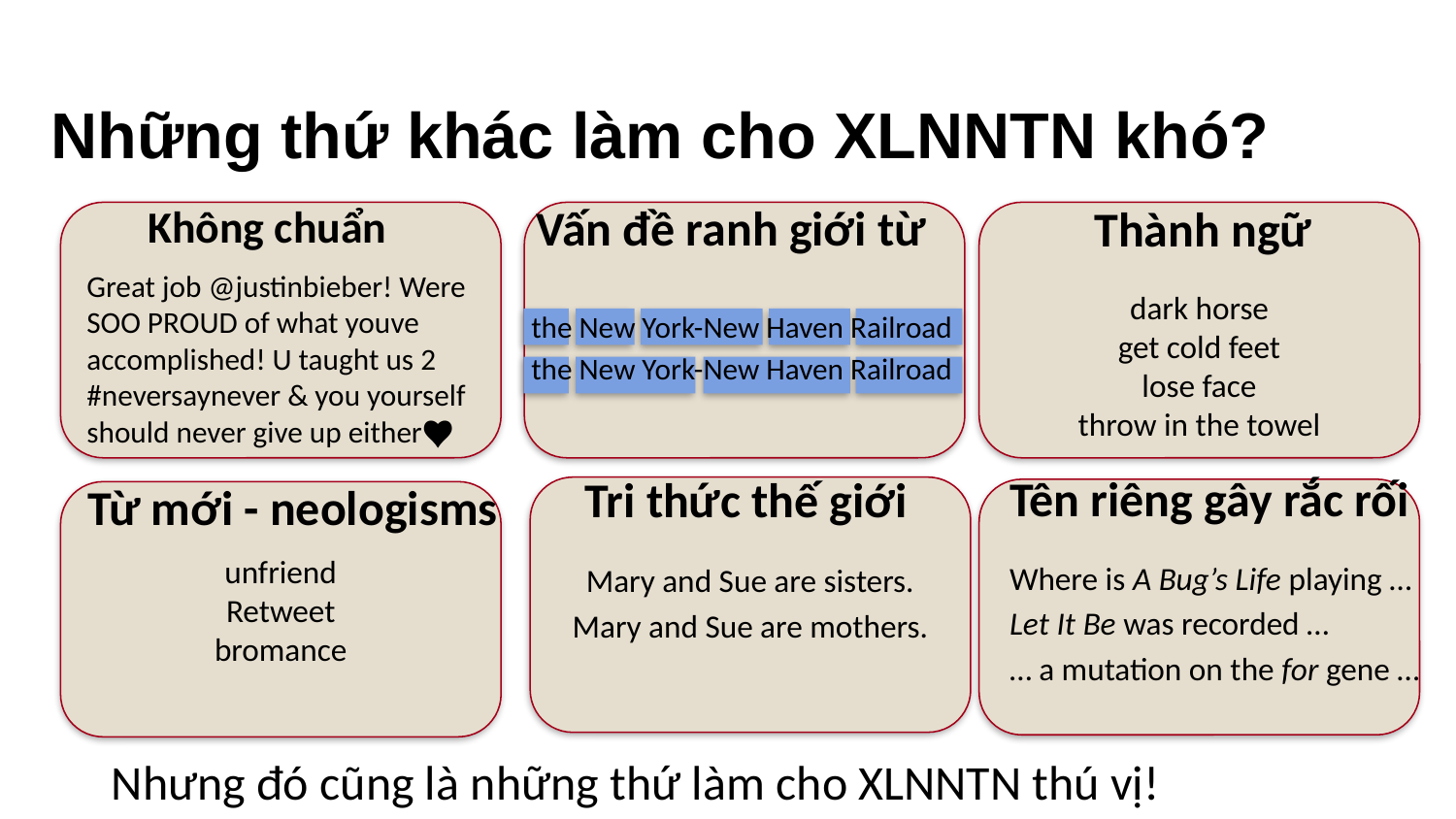

# Những thứ khác làm cho XLNNTN khó?
Vấn đề ranh giới từ
Không chuẩn
Thành ngữ

Great job @justinbieber! Were SOO PROUD of what youve accomplished! U taught us 2 #neversaynever & you yourself should never give up either♥
dark horse
get cold feet
lose face
throw in the towel
the New York-New Haven Railroad
the New York-New Haven Railroad

Tên riêng gây rắc rối
Tri thức thế giới
Từ mới - neologisms

unfriend
Retweet
bromance

Where is A Bug’s Life playing …
Let It Be was recorded …
… a mutation on the for gene …
Mary and Sue are sisters.
Mary and Sue are mothers.
Nhưng đó cũng là những thứ làm cho XLNNTN thú vị!